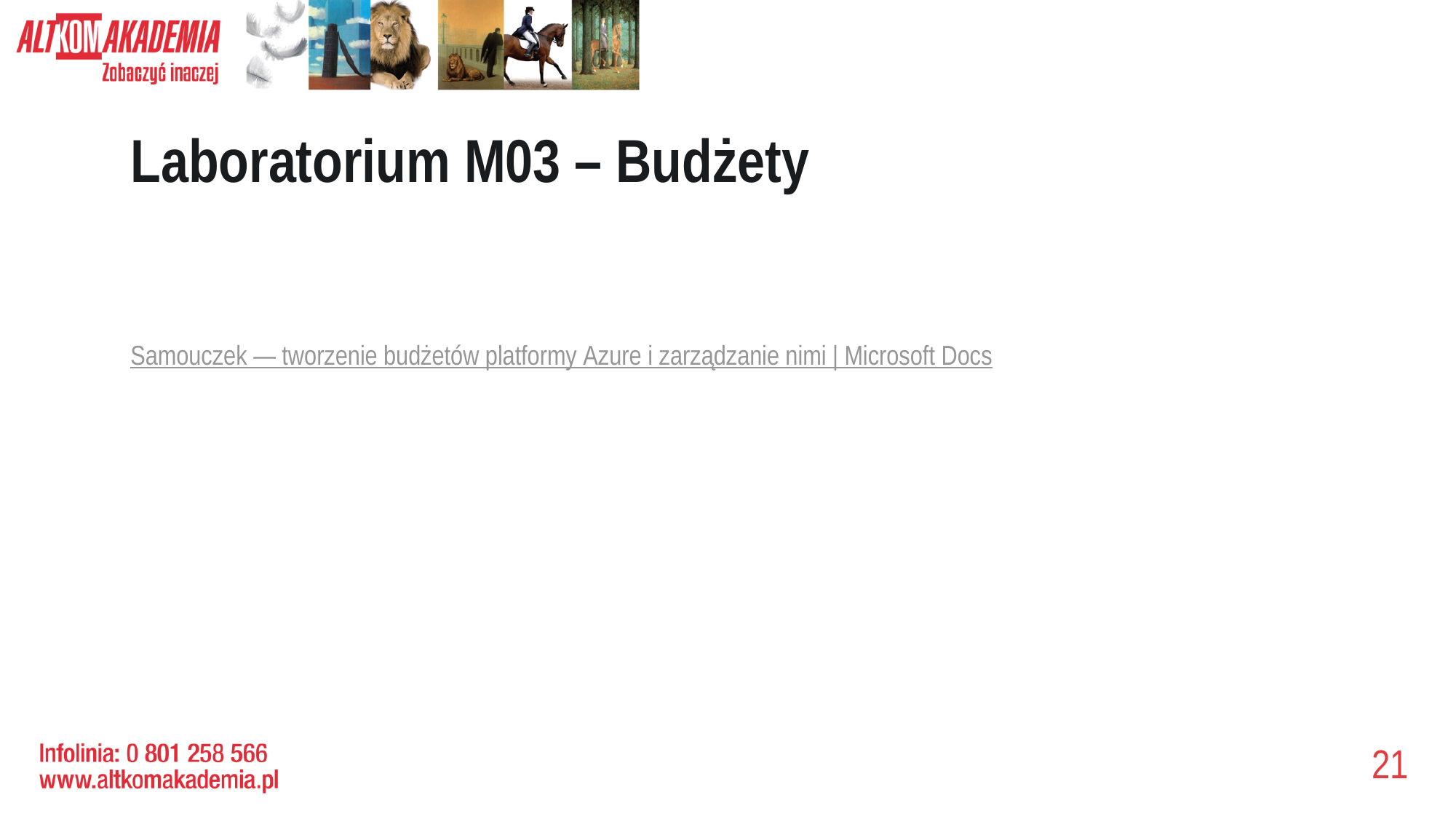

# Laboratorium M03 – Budżety
Samouczek — tworzenie budżetów platformy Azure i zarządzanie nimi | Microsoft Docs
21